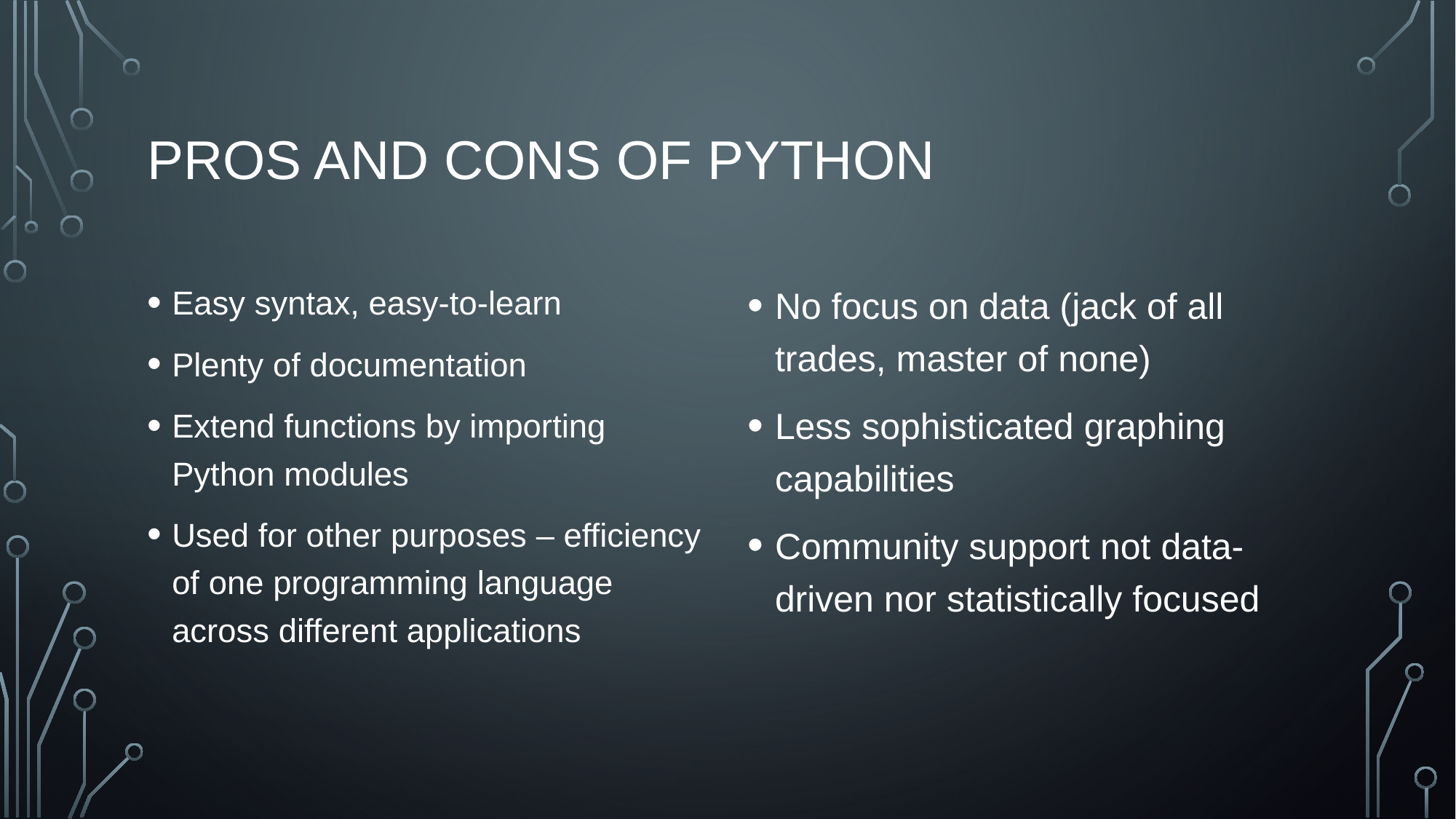

# Pros and Cons of Python
Easy syntax, easy-to-learn
Plenty of documentation
Extend functions by importing Python modules
Used for other purposes – efficiency of one programming language across different applications
No focus on data (jack of all trades, master of none)
Less sophisticated graphing capabilities
Community support not data-driven nor statistically focused